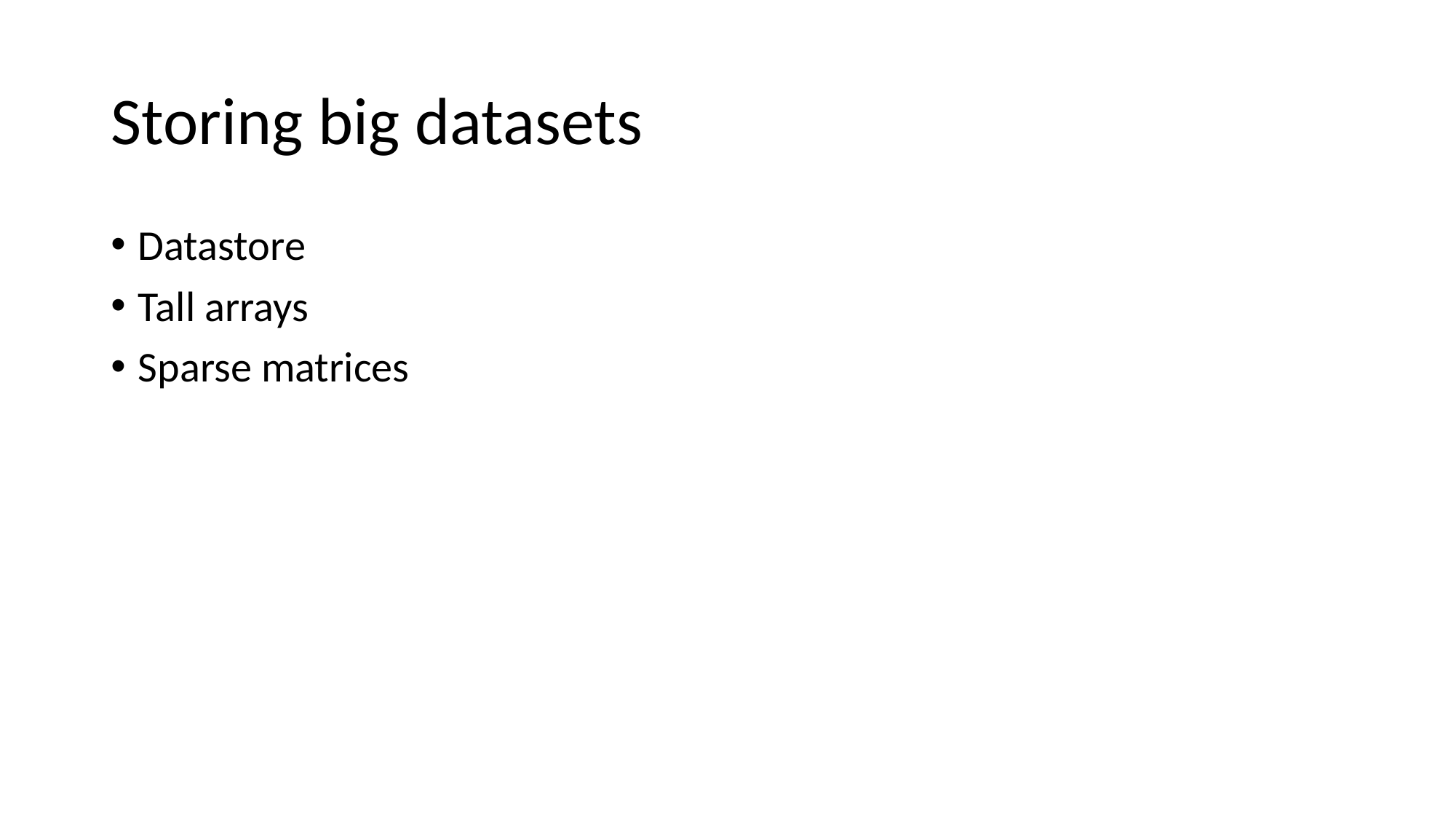

# Storing big datasets
Datastore
Tall arrays
Sparse matrices